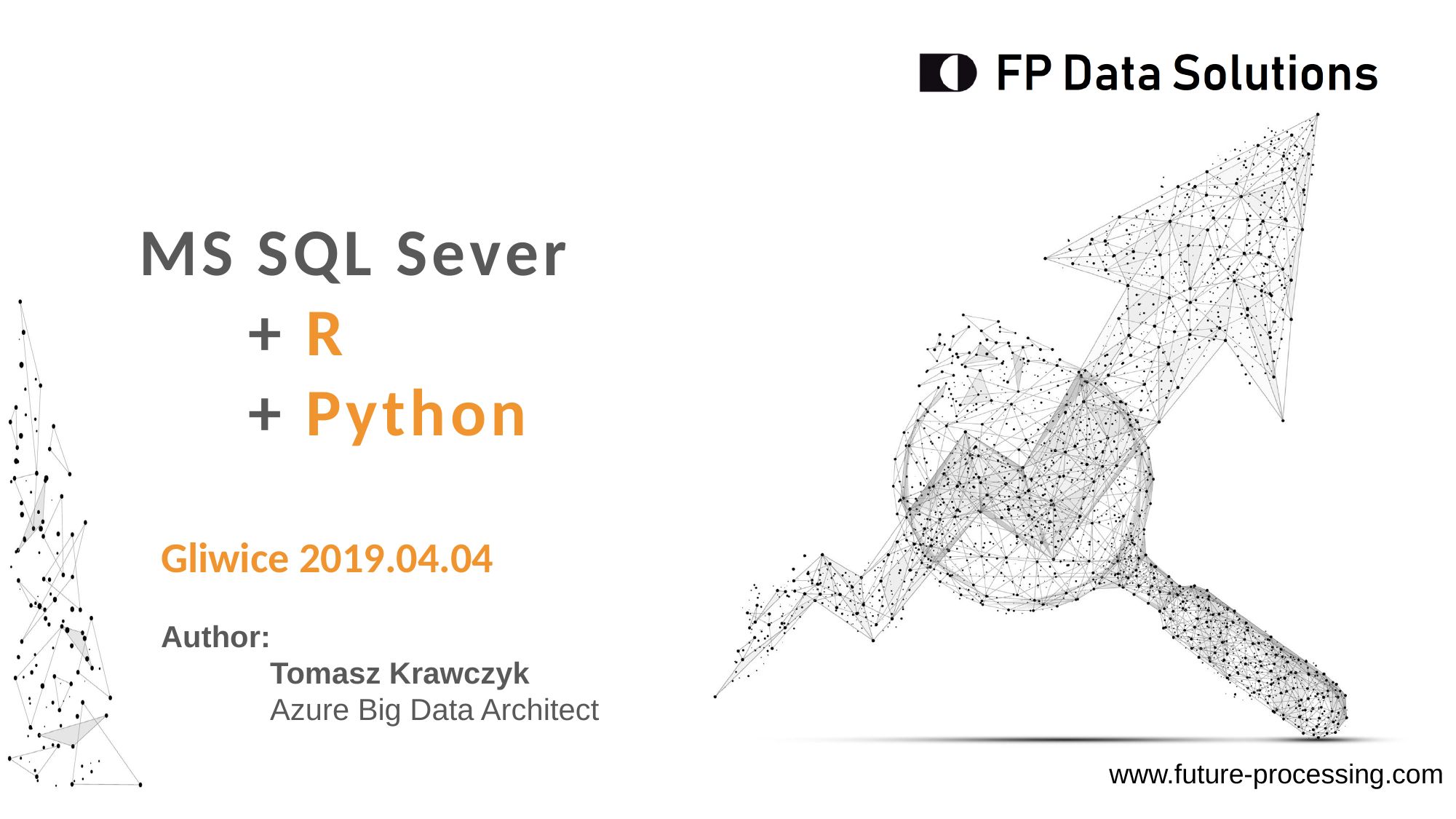

MS SQL Sever
	+ R
	+ Python
Gliwice 2019.04.04

Author:
	Tomasz Krawczyk
	Azure Big Data Architect